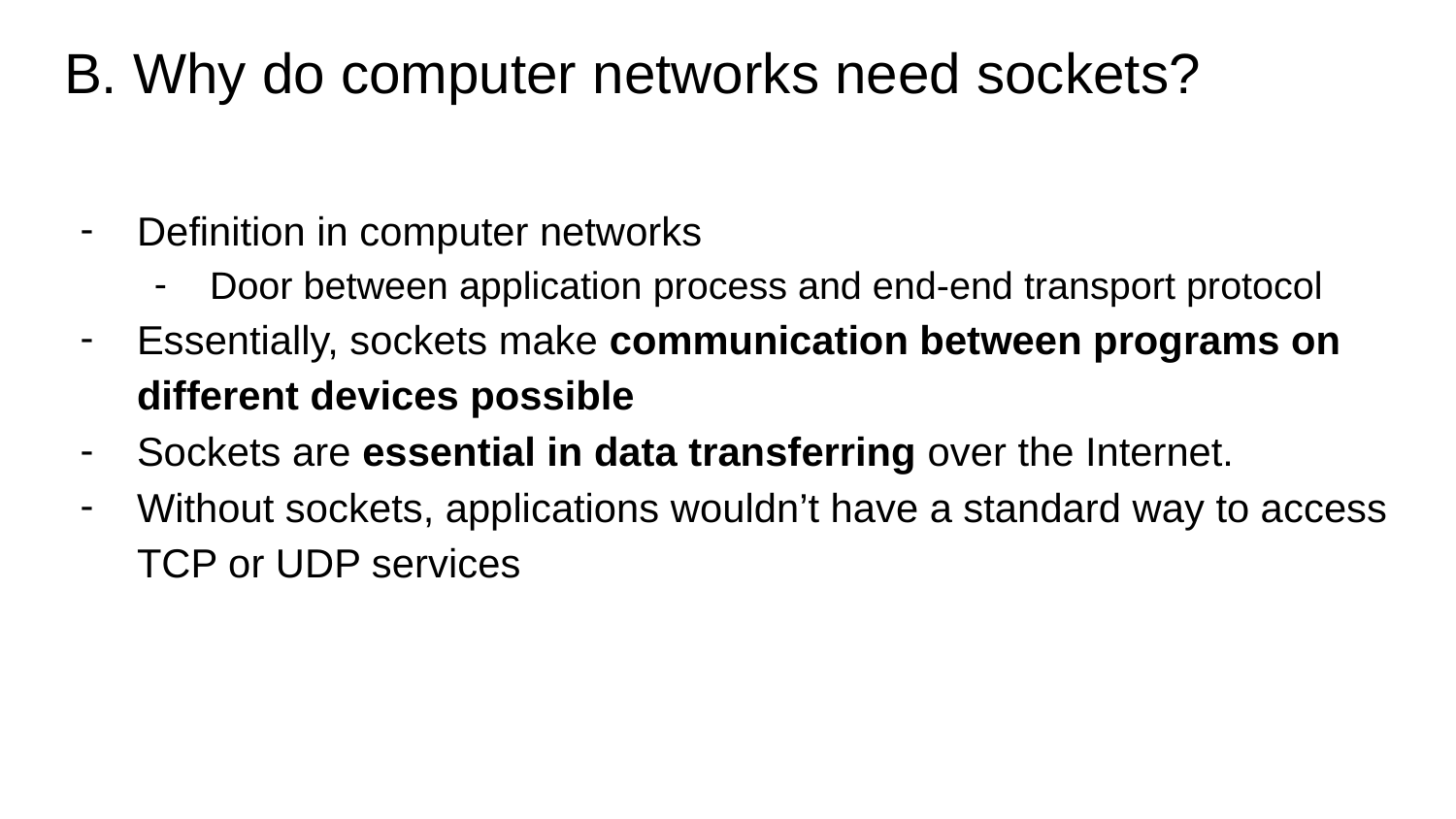

# B. Why do computer networks need sockets?
Definition in computer networks
Door between application process and end-end transport protocol
Essentially, sockets make communication between programs on different devices possible
Sockets are essential in data transferring over the Internet.
Without sockets, applications wouldn’t have a standard way to access TCP or UDP services